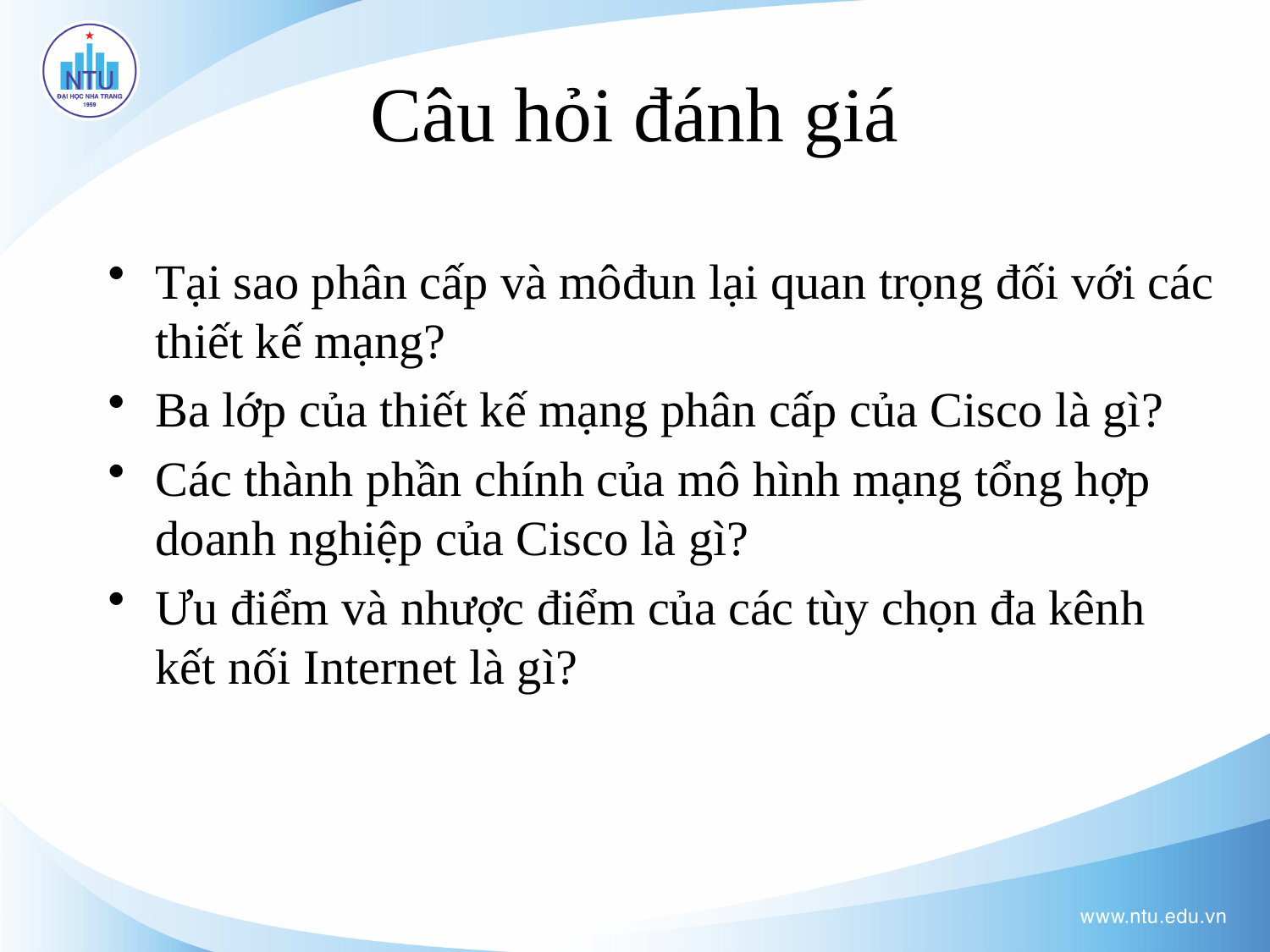

# Câu hỏi đánh giá
Tại sao phân cấp và môđun lại quan trọng đối với các thiết kế mạng?
Ba lớp của thiết kế mạng phân cấp của Cisco là gì?
Các thành phần chính của mô hình mạng tổng hợp doanh nghiệp của Cisco là gì?
Ưu điểm và nhược điểm của các tùy chọn đa kênh kết nối Internet là gì?